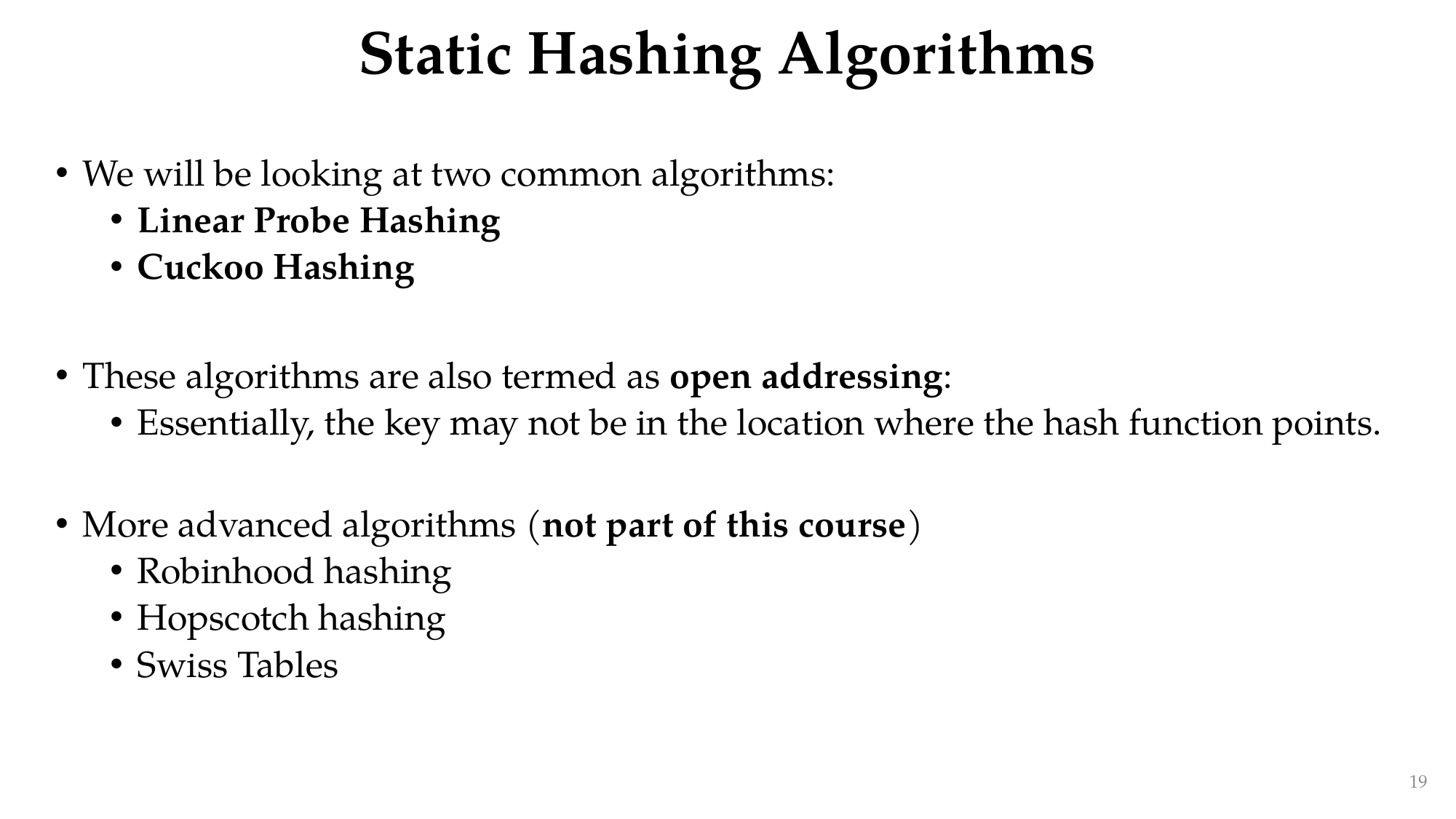

# Static Hashing Algorithms
We will be looking at two common algorithms:
Linear Probe Hashing
Cuckoo Hashing

These algorithms are also termed as open addressing:
Essentially, the key may not be in the location where the hash function points.

More advanced algorithms (not part of this course)
Robinhood hashing
Hopscotch hashing
Swiss Tables

19